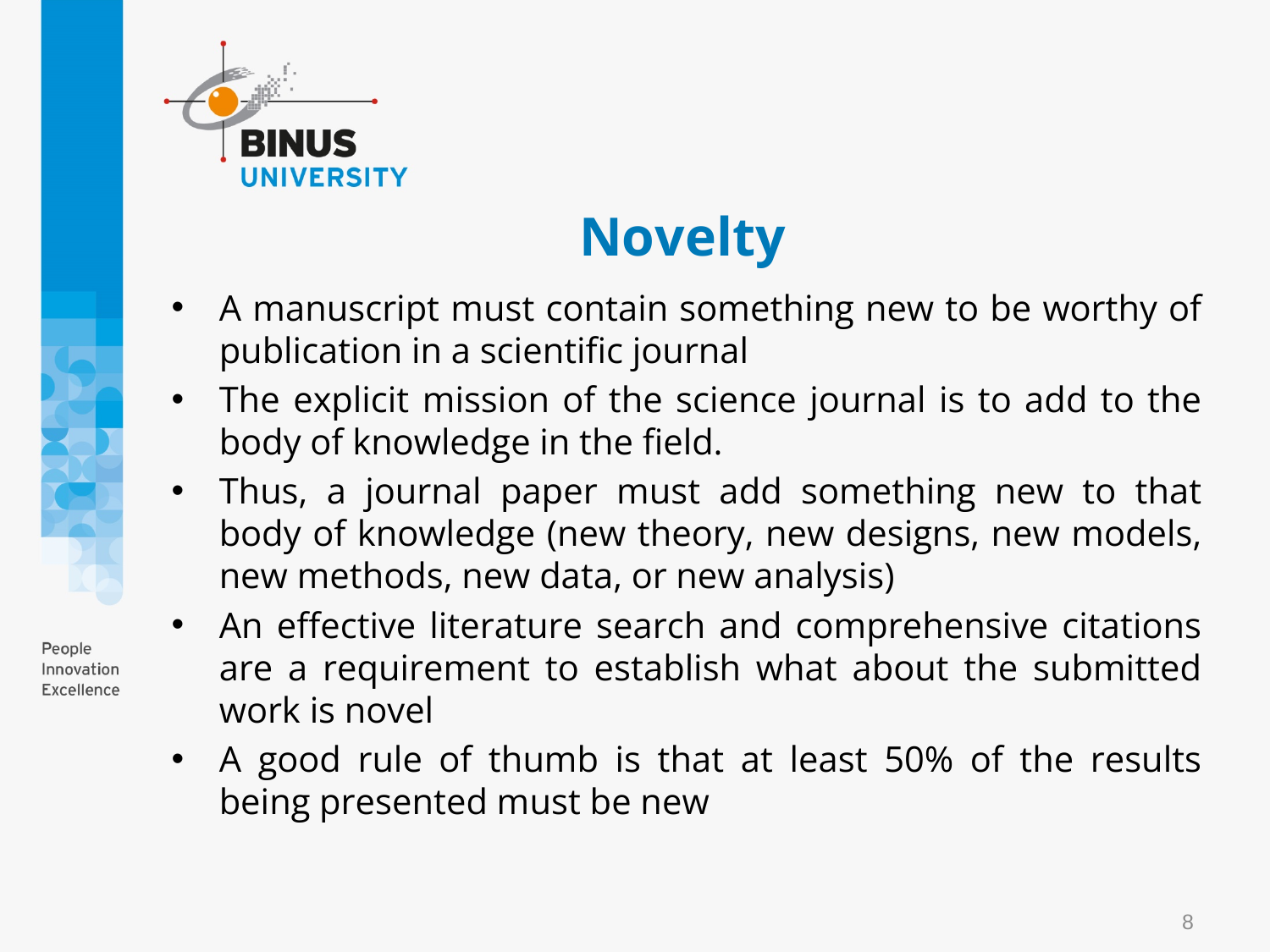

# Novelty
A manuscript must contain something new to be worthy of publication in a scientific journal
The explicit mission of the science journal is to add to the body of knowledge in the field.
Thus, a journal paper must add something new to that body of knowledge (new theory, new designs, new models, new methods, new data, or new analysis)
An effective literature search and comprehensive citations are a requirement to establish what about the submitted work is novel
A good rule of thumb is that at least 50% of the results being presented must be new

8